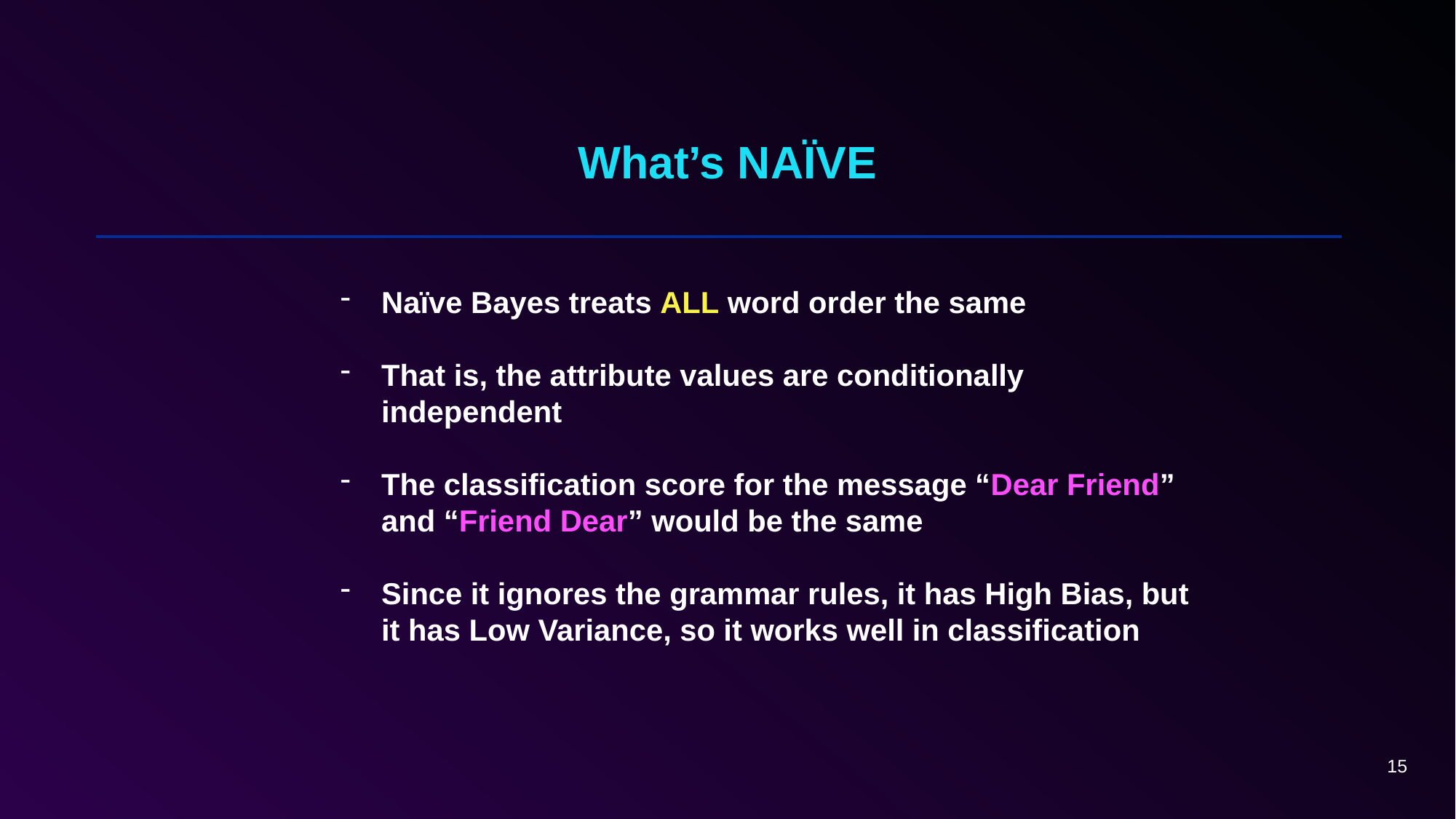

# What’s NAÏVE

Naïve Bayes treats ALL word order the same

That is, the attribute values are conditionally independent

The classification score for the message “Dear Friend” and “Friend Dear” would be the same

Since it ignores the grammar rules, it has High Bias, but it has Low Variance, so it works well in classification

15